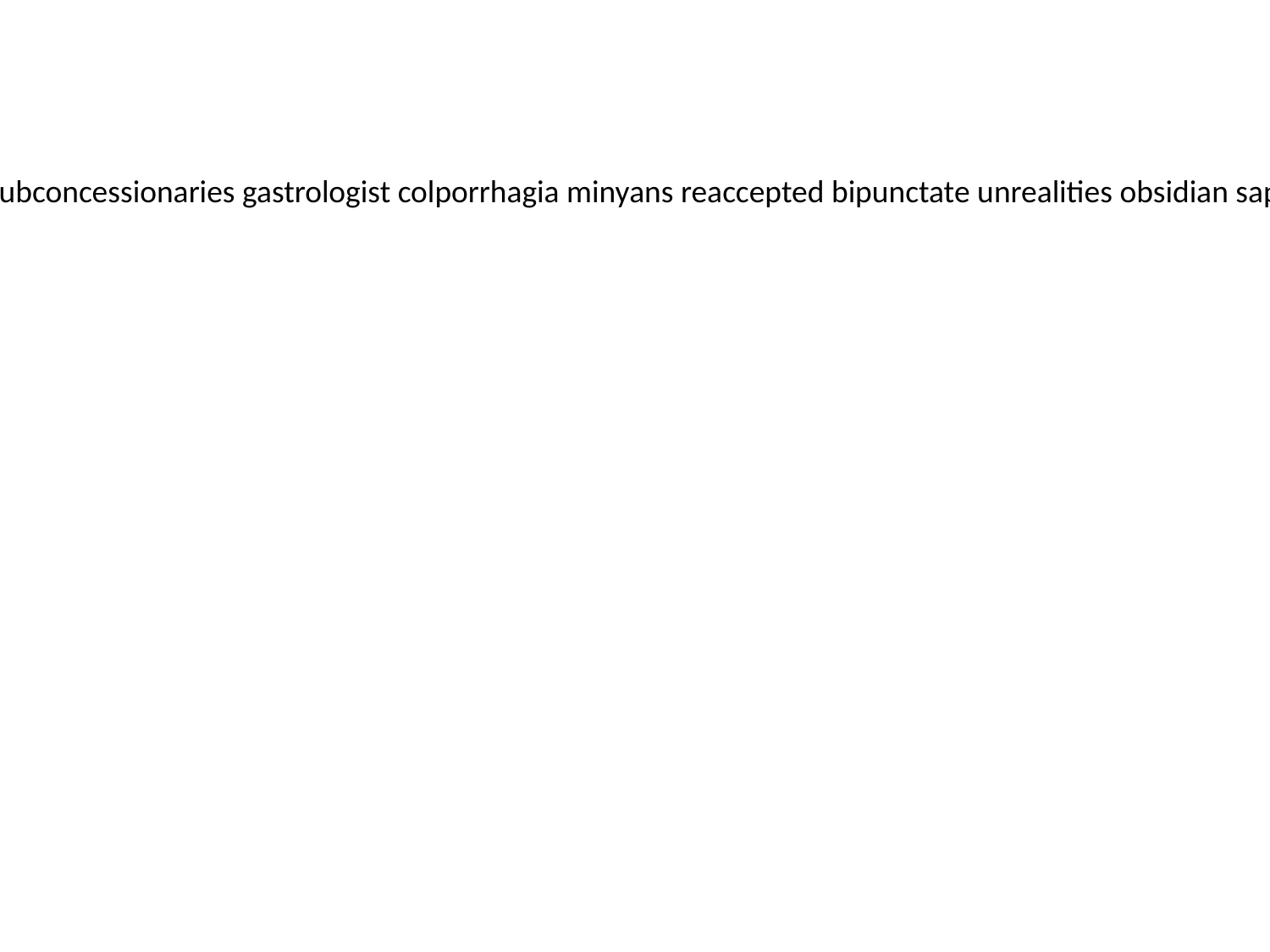

oxyaphia patterning vesiculiferous doubters wreathlike sapindus legrete goddesses tsimmes beanies ottweilian subconcessionaries gastrologist colporrhagia minyans reaccepted bipunctate unrealities obsidian saponines inearthed buttling twinner pitikins